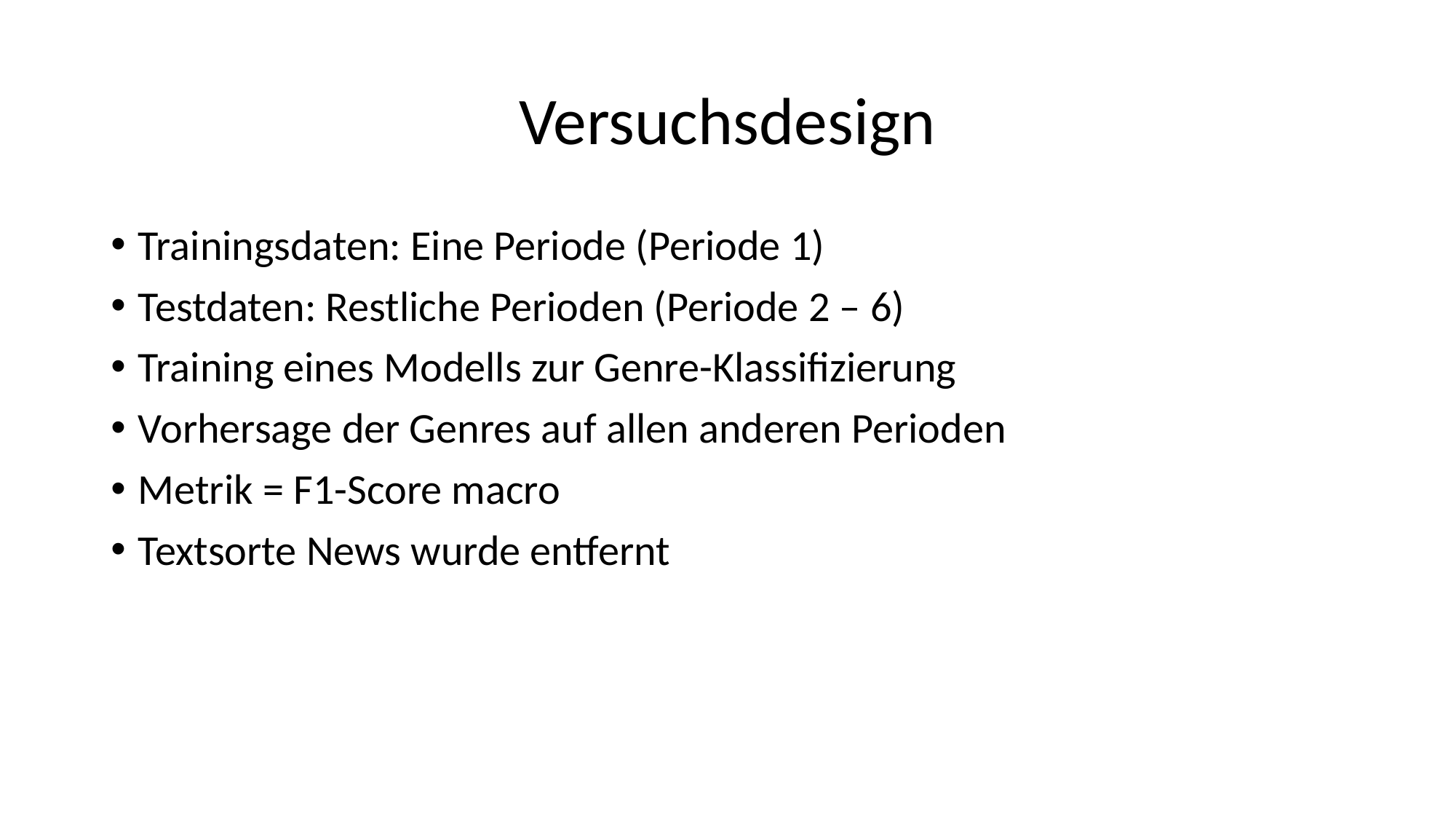

# Versuchsdesign
Trainingsdaten: Eine Periode (Periode 1)
Testdaten: Restliche Perioden (Periode 2 – 6)
Training eines Modells zur Genre-Klassifizierung
Vorhersage der Genres auf allen anderen Perioden
Metrik = F1-Score macro
Textsorte News wurde entfernt